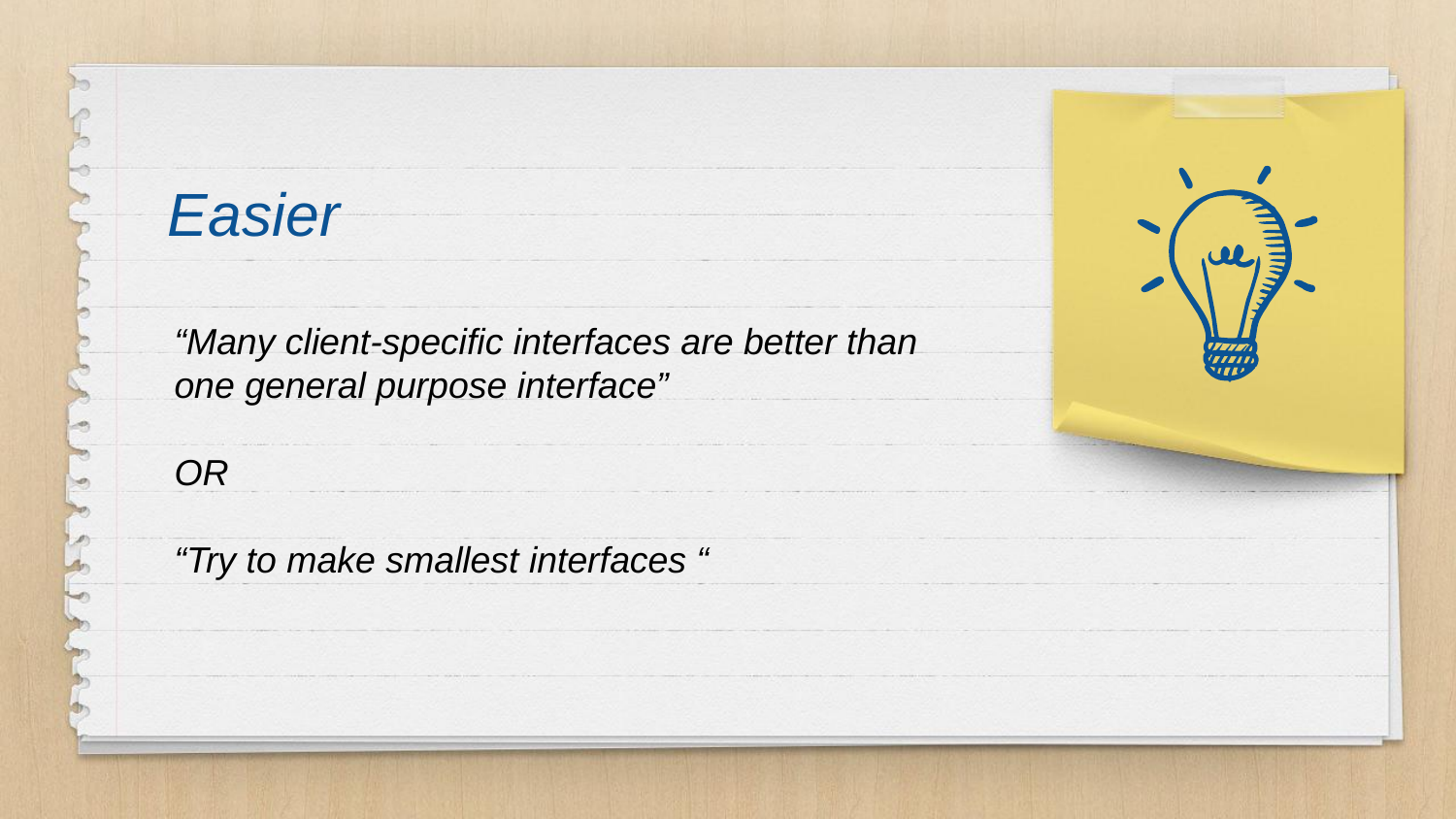

Easier

“Many client-specific interfaces are better than one general purpose interface”

OR

“Try to make smallest interfaces “